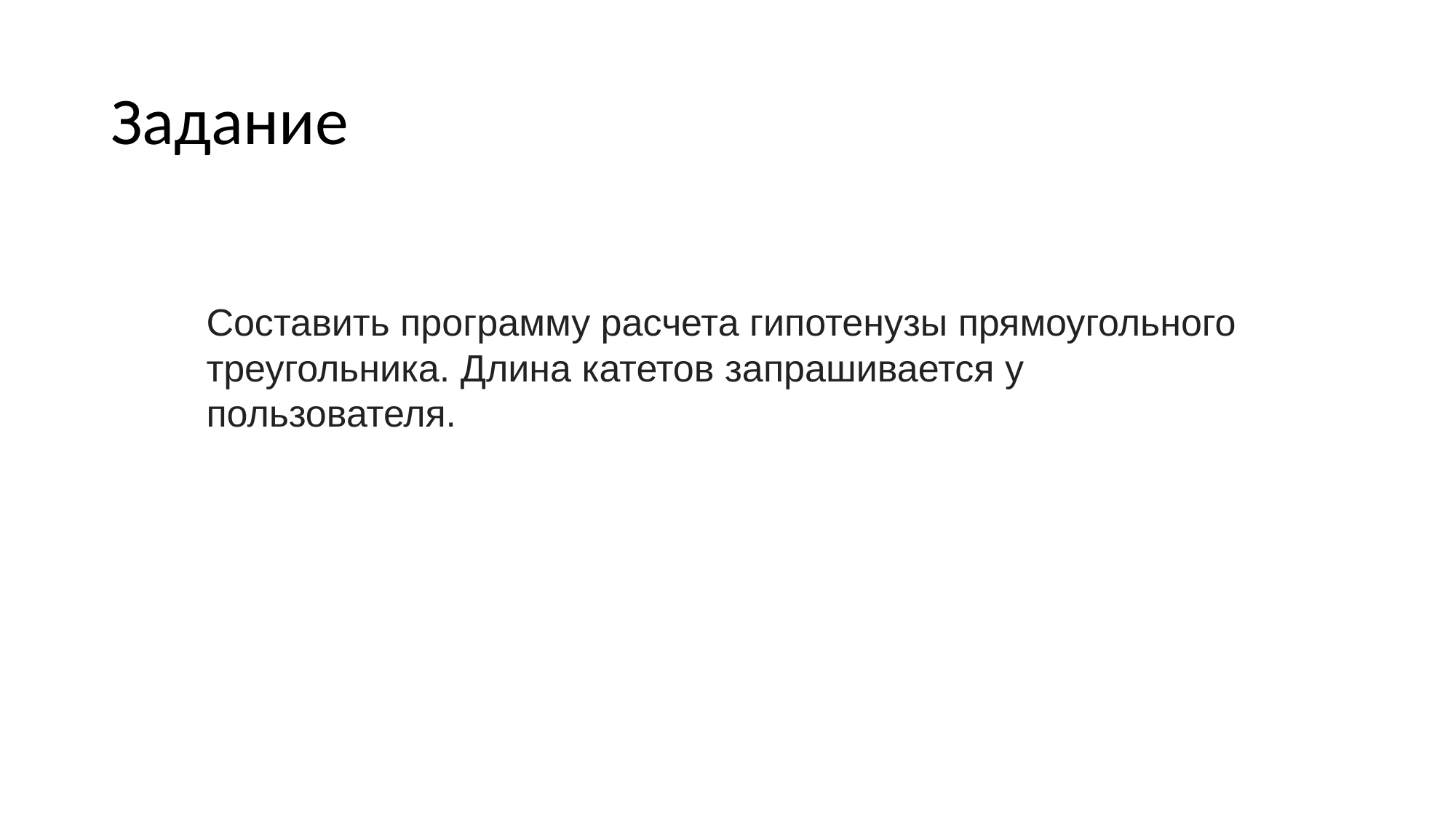

# Задание
Составить программу расчета гипотенузы прямоугольного треугольника. Длина катетов запрашивается у пользователя.